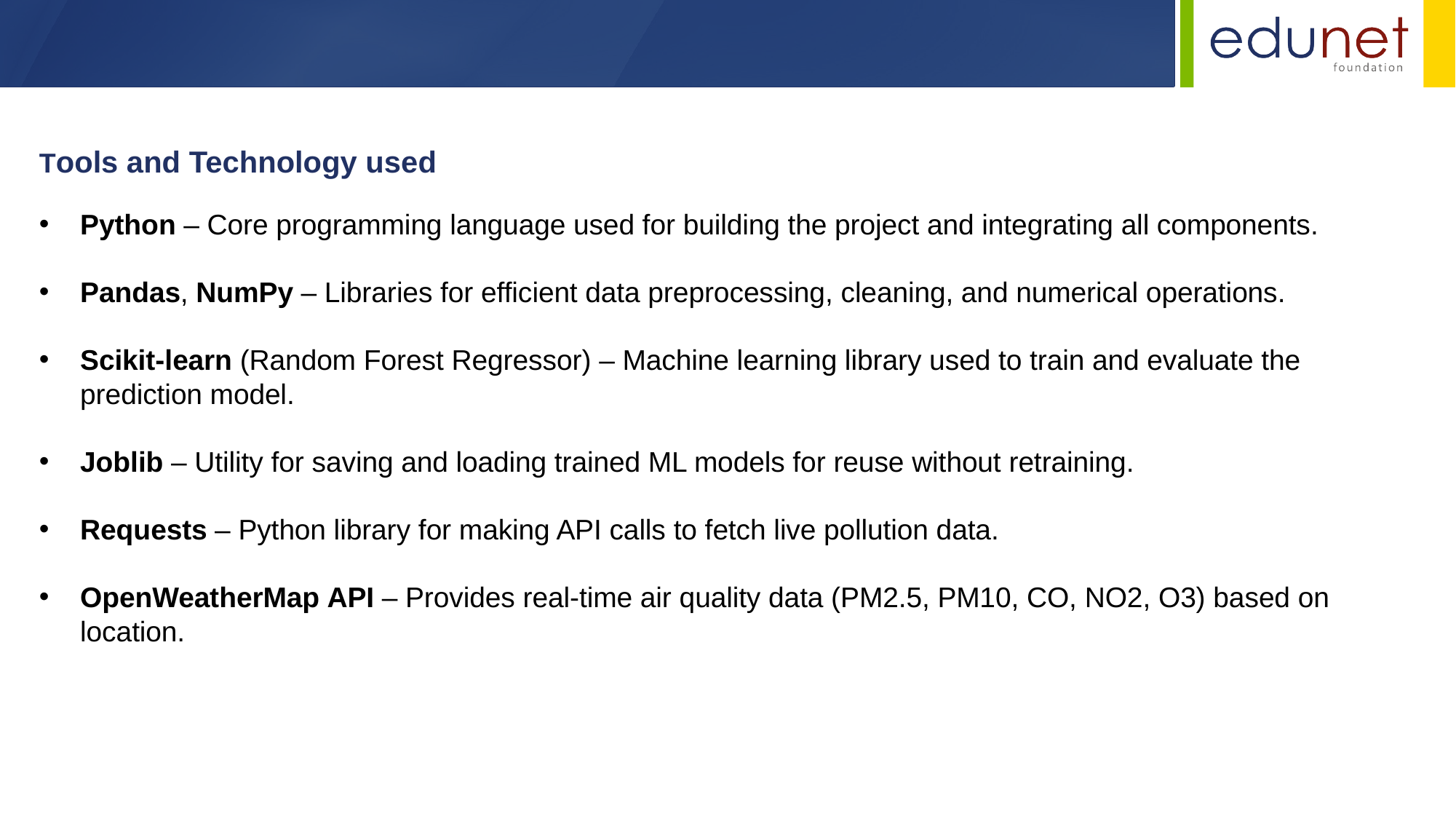

Tools and Technology used
Python – Core programming language used for building the project and integrating all components.

Pandas, NumPy – Libraries for efficient data preprocessing, cleaning, and numerical operations.

Scikit-learn (Random Forest Regressor) – Machine learning library used to train and evaluate the prediction model.

Joblib – Utility for saving and loading trained ML models for reuse without retraining.

Requests – Python library for making API calls to fetch live pollution data.

OpenWeatherMap API – Provides real-time air quality data (PM2.5, PM10, CO, NO2, O3) based on location.